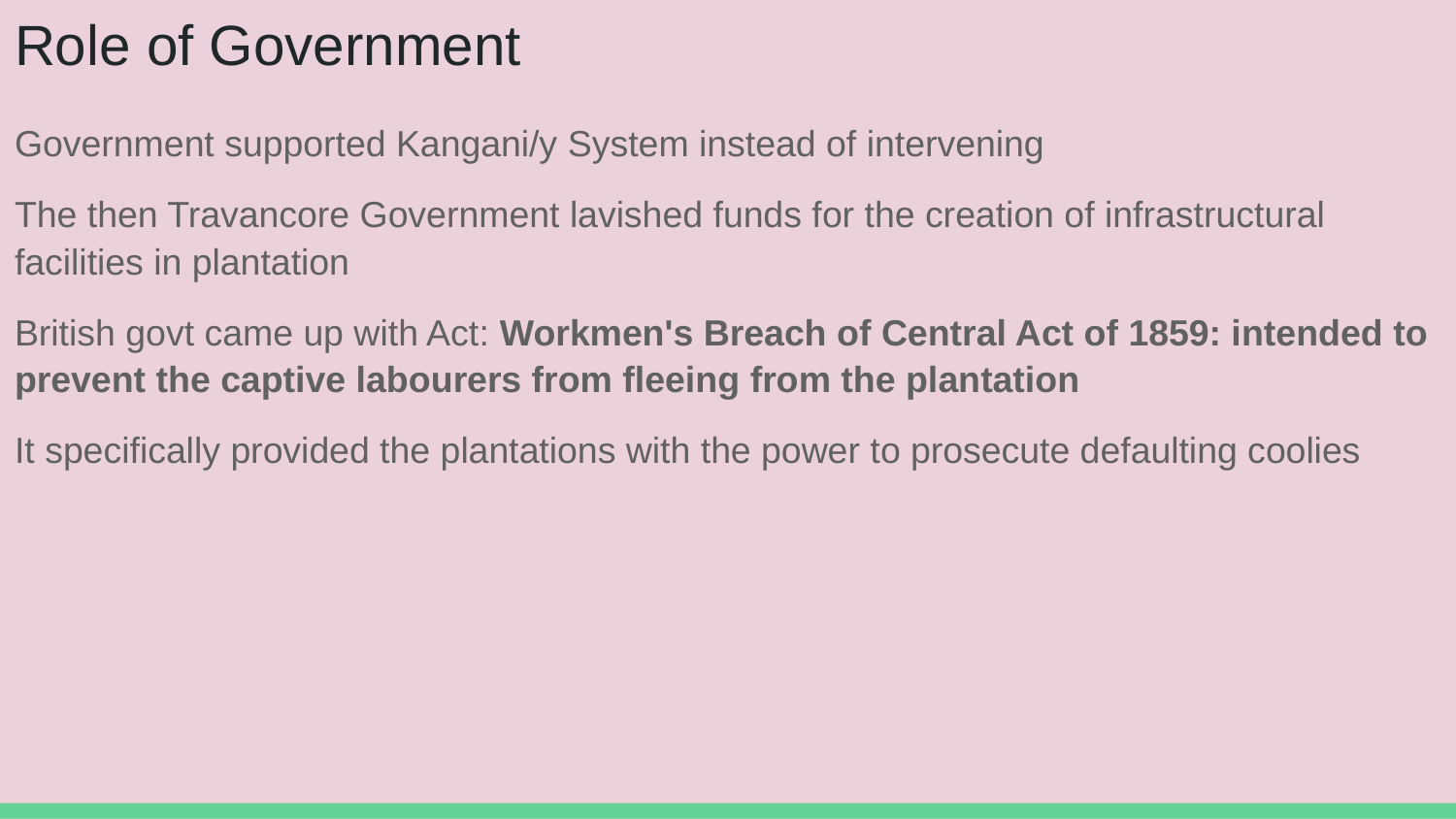

# Role of Government
Government supported Kangani/y System instead of intervening
The then Travancore Government lavished funds for the creation of infrastructural facilities in plantation
British govt came up with Act: Workmen's Breach of Central Act of 1859: intended to prevent the captive labourers from fleeing from the plantation
It specifically provided the plantations with the power to prosecute defaulting coolies